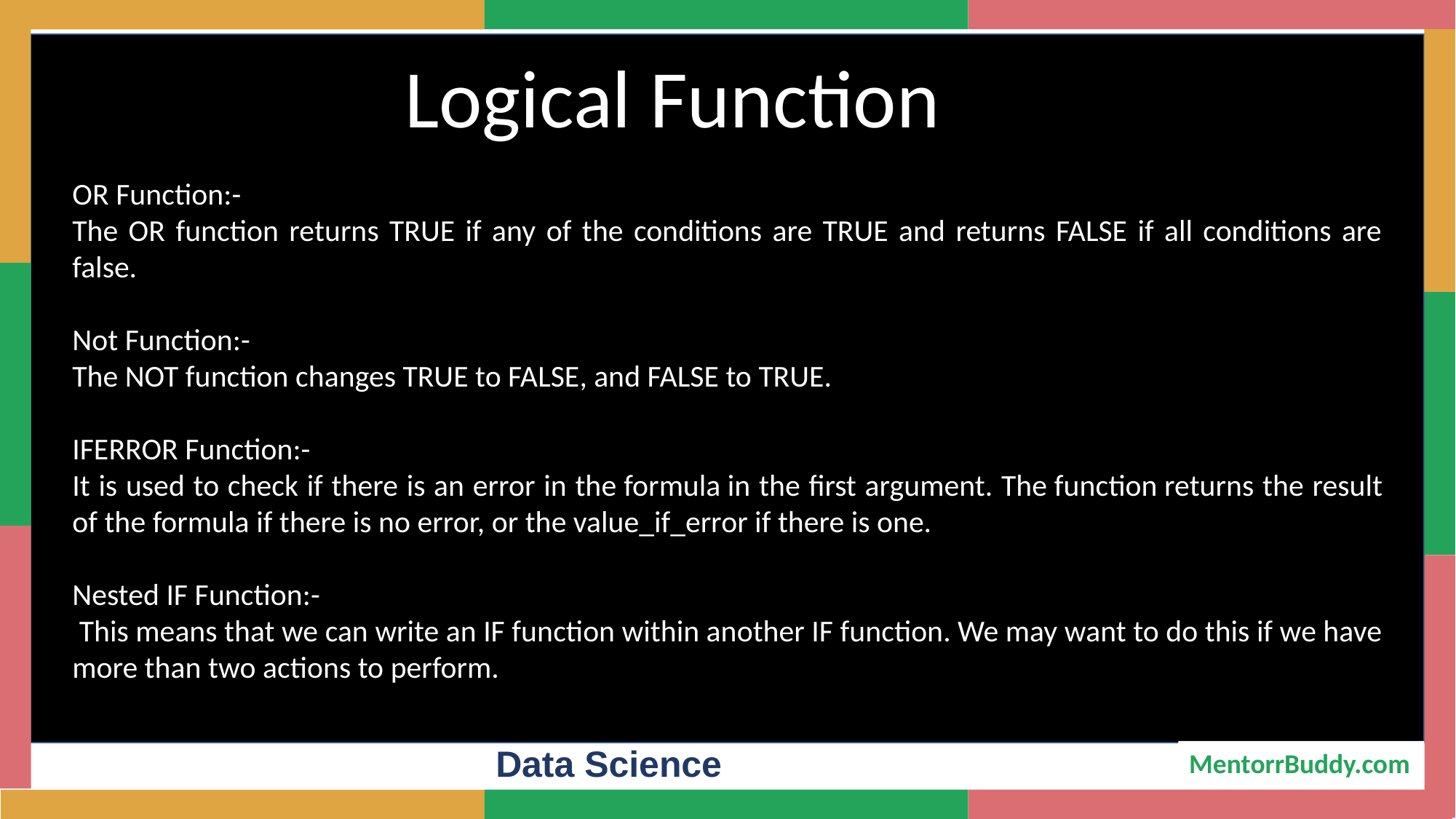

Logical Function
OR Function:-
The OR function returns TRUE if any of the conditions are TRUE and returns FALSE if all conditions are false.

Not Function:-
The NOT function changes TRUE to FALSE, and FALSE to TRUE.

IFERROR Function:-
It is used to check if there is an error in the formula in the first argument. The function returns the result of the formula if there is no error, or the value_if_error if there is one.

Nested IF Function:-
 This means that we can write an IF function within another IF function. We may want to do this if we have more than two actions to perform.

Data Science
MentorrBuddy.com